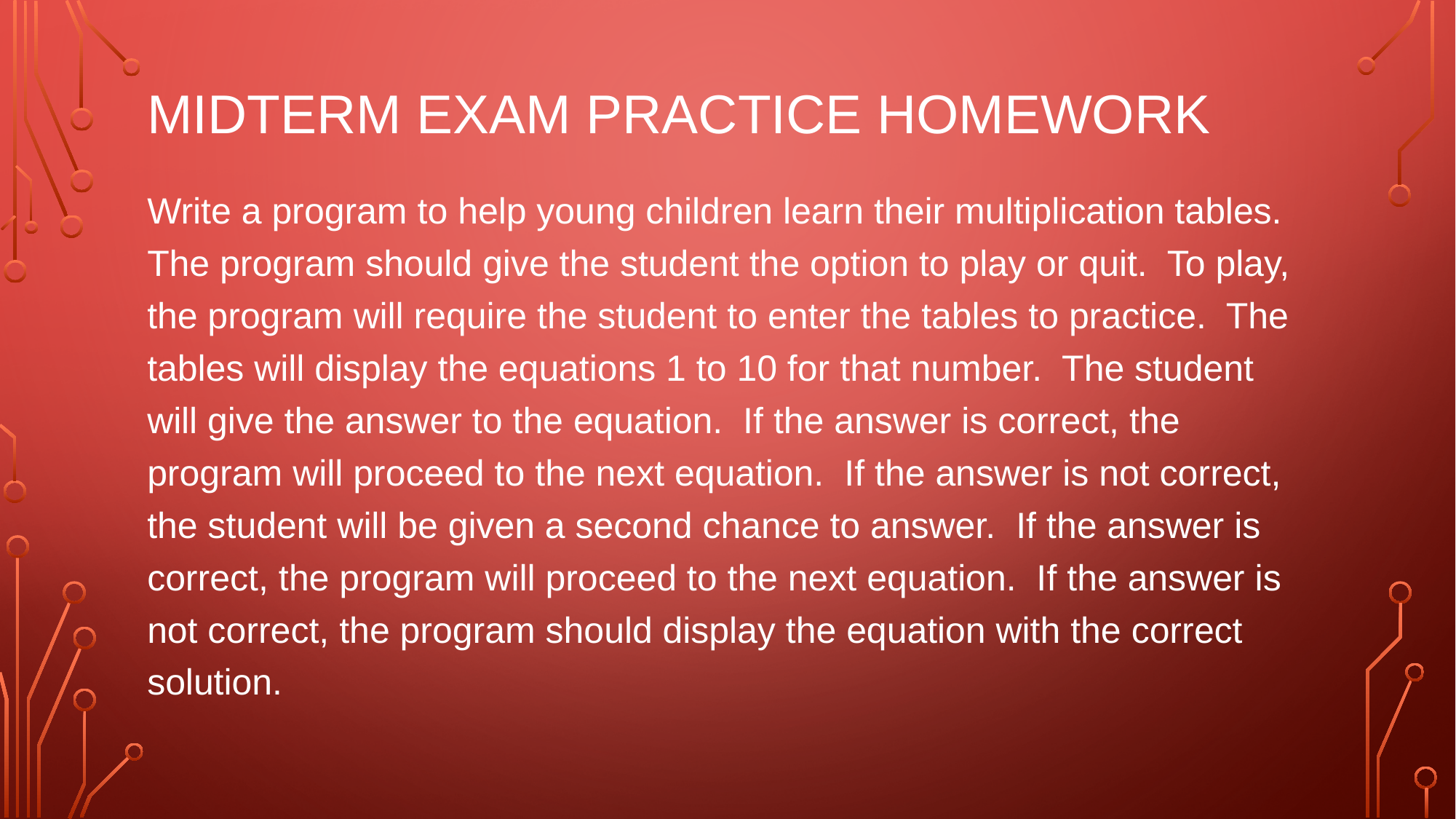

# Midterm EXam practice homework
Write a program to help young children learn their multiplication tables.  The program should give the student the option to play or quit.  To play, the program will require the student to enter the tables to practice.  The tables will display the equations 1 to 10 for that number.  The student will give the answer to the equation.  If the answer is correct, the program will proceed to the next equation.  If the answer is not correct, the student will be given a second chance to answer.  If the answer is correct, the program will proceed to the next equation.  If the answer is not correct, the program should display the equation with the correct solution.